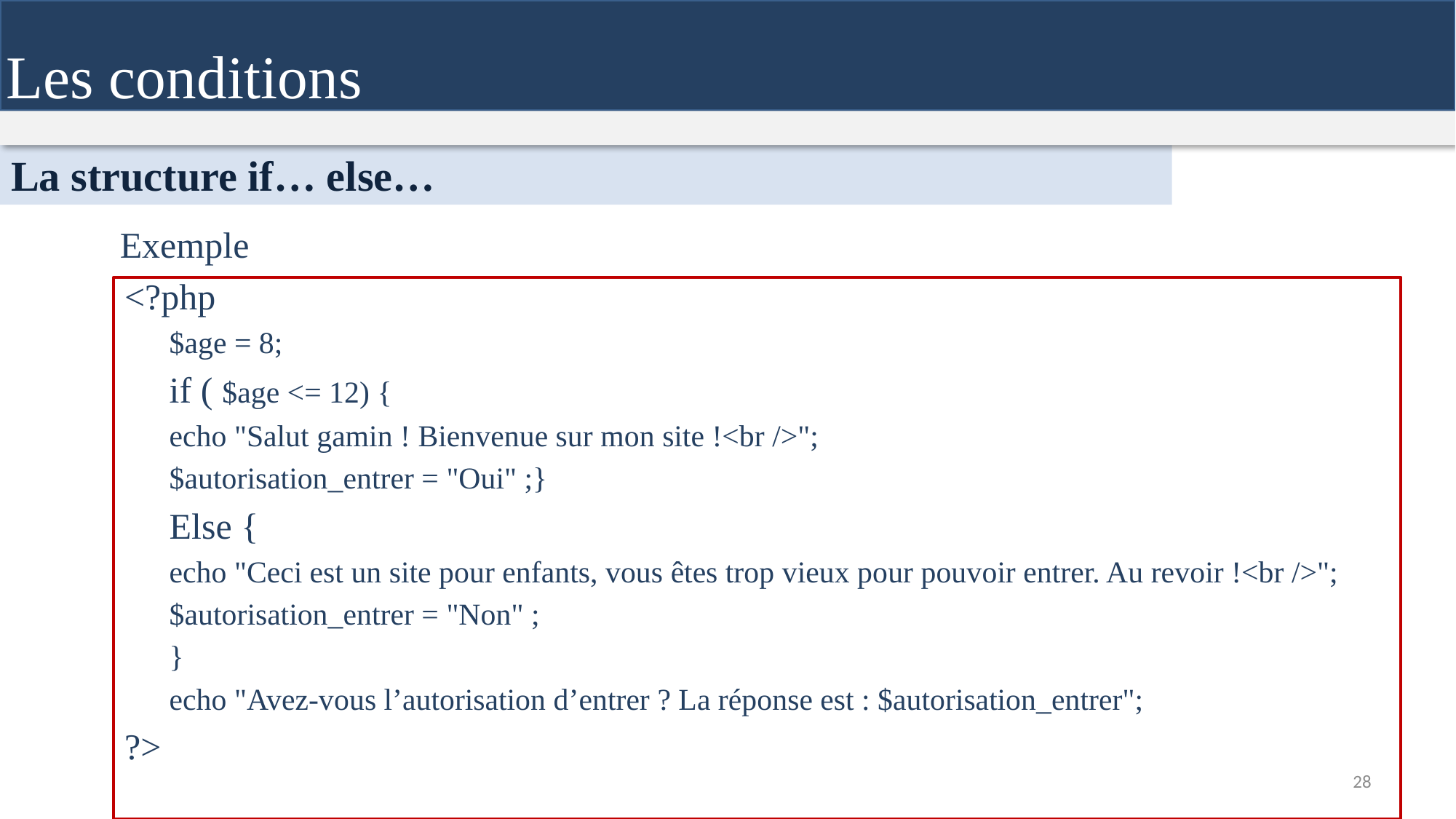

Les conditions

La structure if… else…

Exemple
<?php
$age = 8;
if ( $age <= 12) {
echo "Salut gamin ! Bienvenue sur mon site !<br />";
$autorisation_entrer = "Oui" ;}
Else {
echo "Ceci est un site pour enfants, vous êtes trop vieux pour pouvoir entrer. Au revoir !<br />";
$autorisation_entrer = "Non" ;
}
echo "Avez-vous l’autorisation d’entrer ? La réponse est : $autorisation_entrer";
?>

28